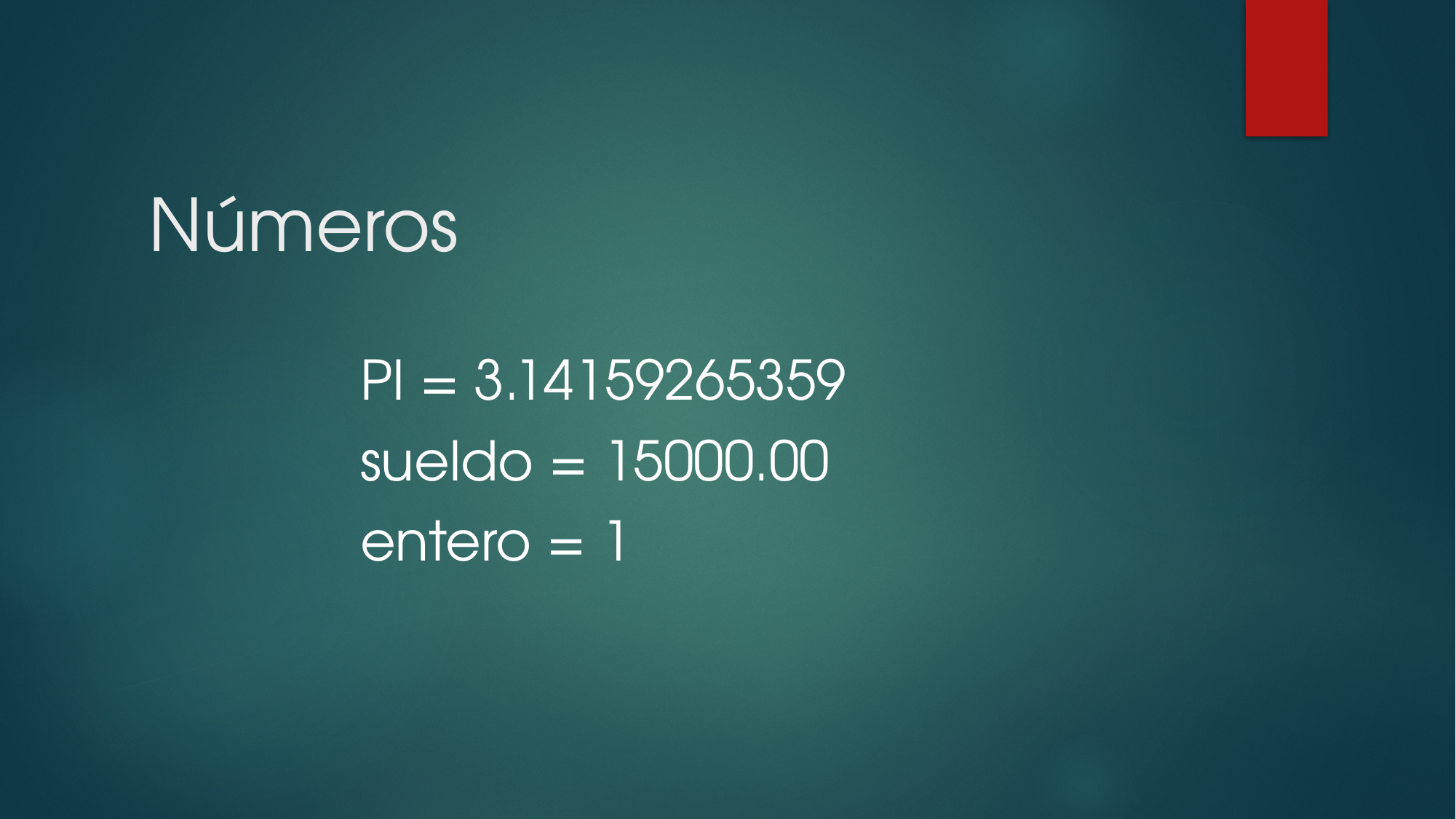

# Números
              PI = 3.14159265359
              sueldo = 15000.00
              entero = 1